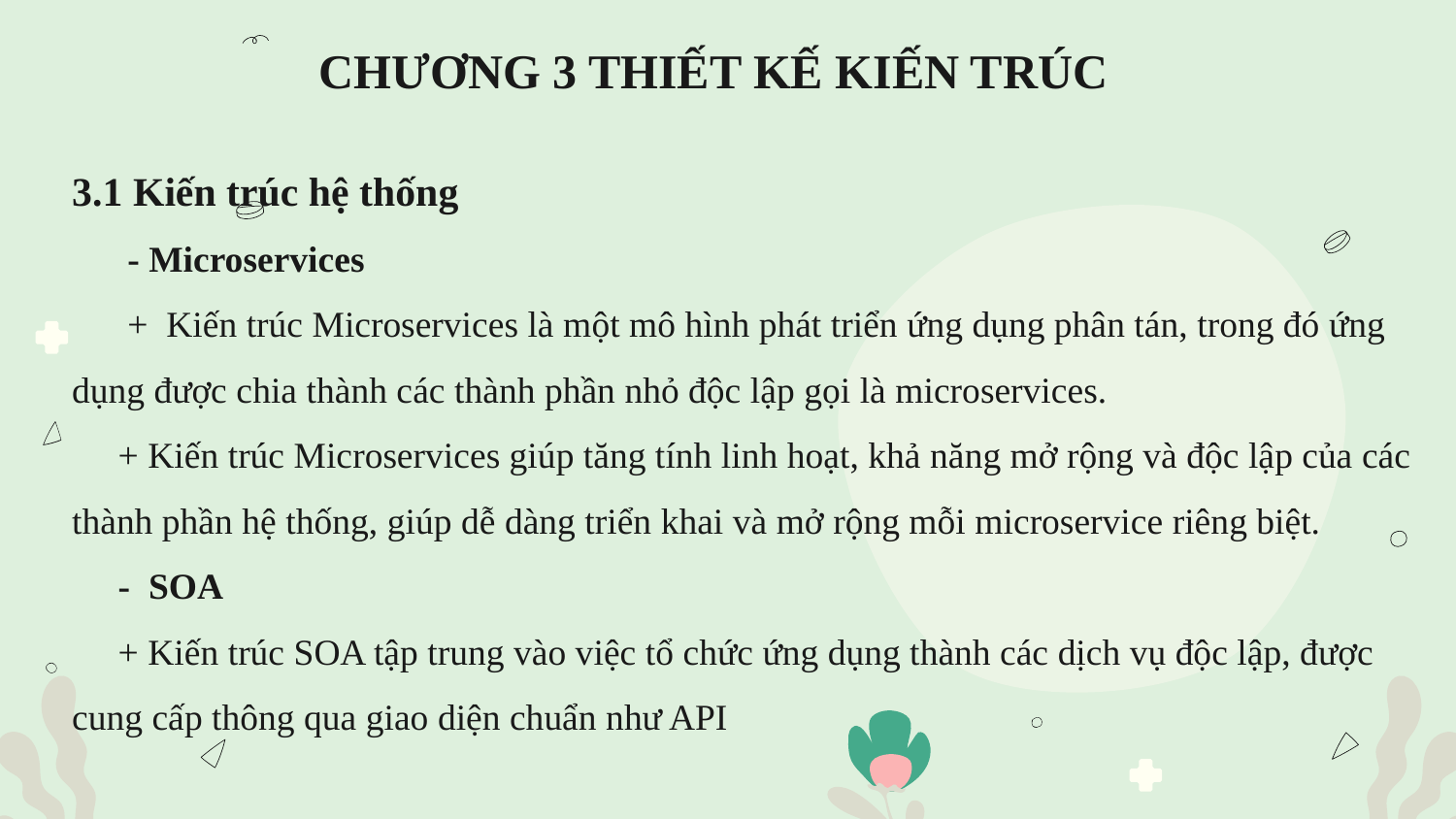

# CHƯƠNG 3 THIẾT KẾ KIẾN TRÚC
3.1 Kiến trúc hệ thống
      - Microservices
      +  Kiến trúc Microservices là một mô hình phát triển ứng dụng phân tán, trong đó ứng dụng được chia thành các thành phần nhỏ độc lập gọi là microservices.
     + Kiến trúc Microservices giúp tăng tính linh hoạt, khả năng mở rộng và độc lập của các thành phần hệ thống, giúp dễ dàng triển khai và mở rộng mỗi microservice riêng biệt.
     -  SOA
     + Kiến trúc SOA tập trung vào việc tổ chức ứng dụng thành các dịch vụ độc lập, được cung cấp thông qua giao diện chuẩn như API